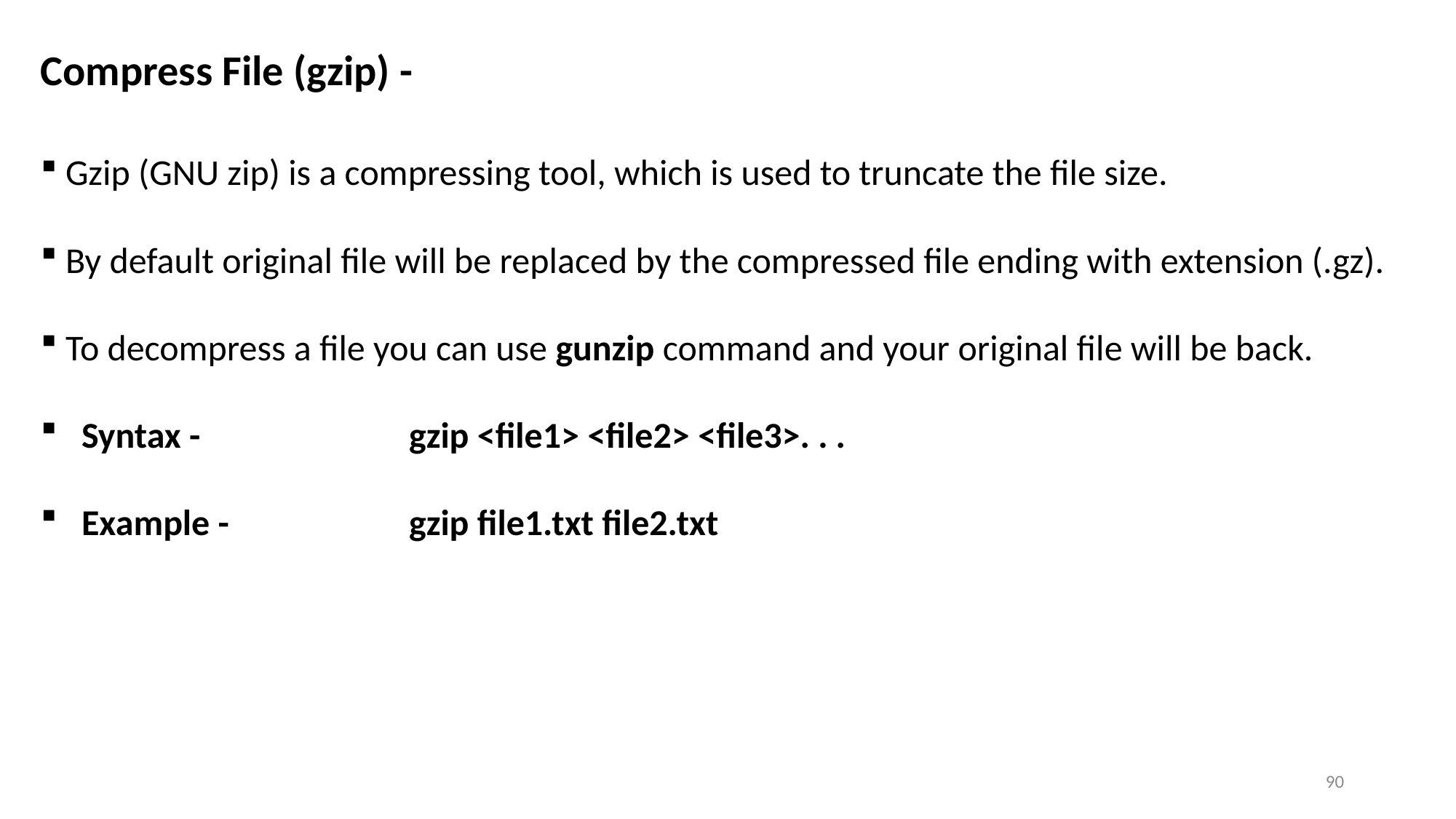

Compress File (gzip) -
 Gzip (GNU zip) is a compressing tool, which is used to truncate the file size.

 By default original file will be replaced by the compressed file ending with extension (.gz).

 To decompress a file you can use gunzip command and your original file will be back.

Syntax - 		gzip <file1> <file2> <file3>. . .

Example -		gzip file1.txt file2.txt
90